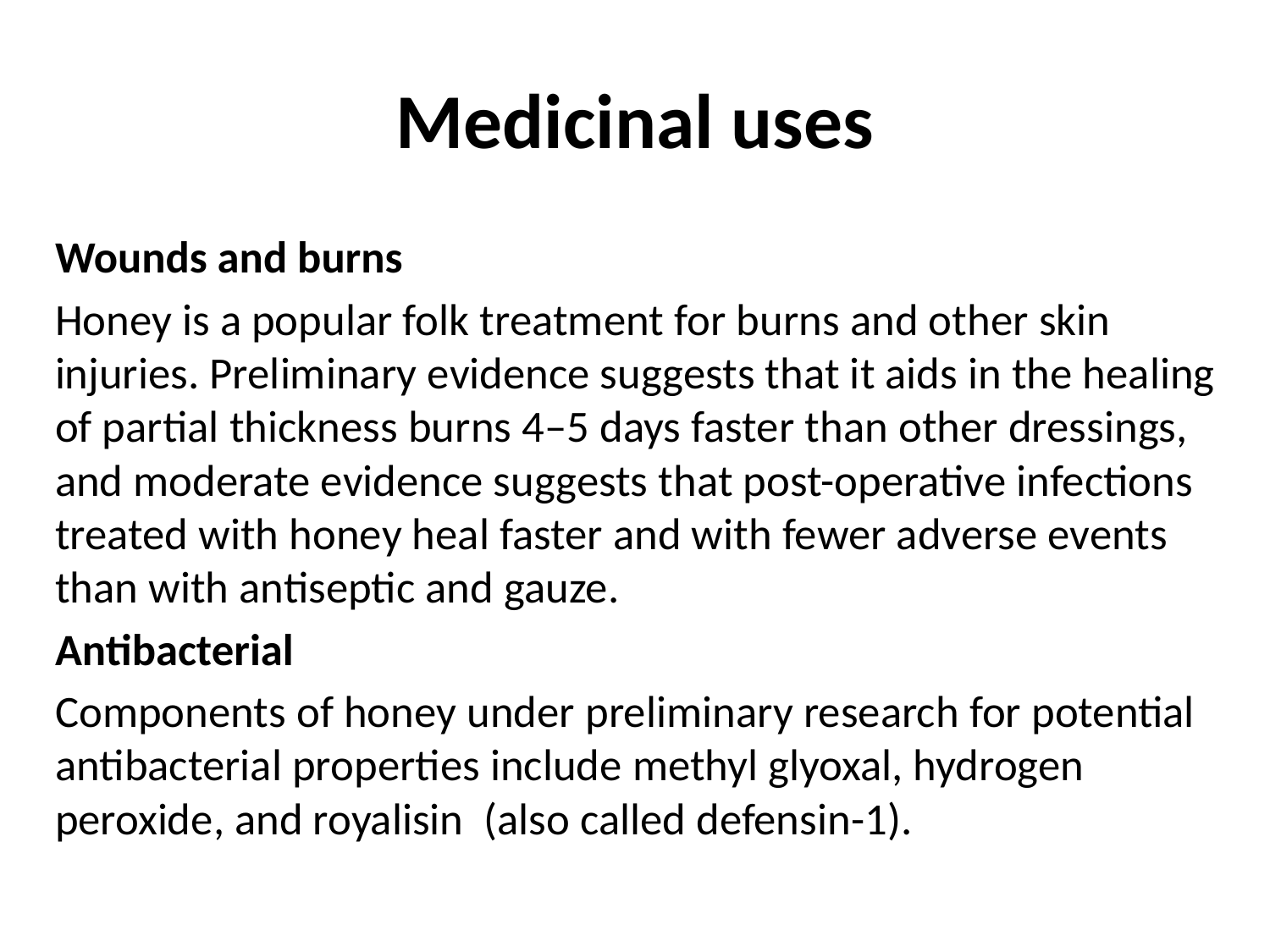

# Medicinal uses
Wounds and burns
Honey is a popular folk treatment for burns and other skin injuries. Preliminary evidence suggests that it aids in the healing of partial thickness burns 4–5 days faster than other dressings, and moderate evidence suggests that post-operative infections treated with honey heal faster and with fewer adverse events than with antiseptic and gauze.
Antibacterial
Components of honey under preliminary research for potential antibacterial properties include methyl glyoxal, hydrogen peroxide, and royalisin  (also called defensin-1).